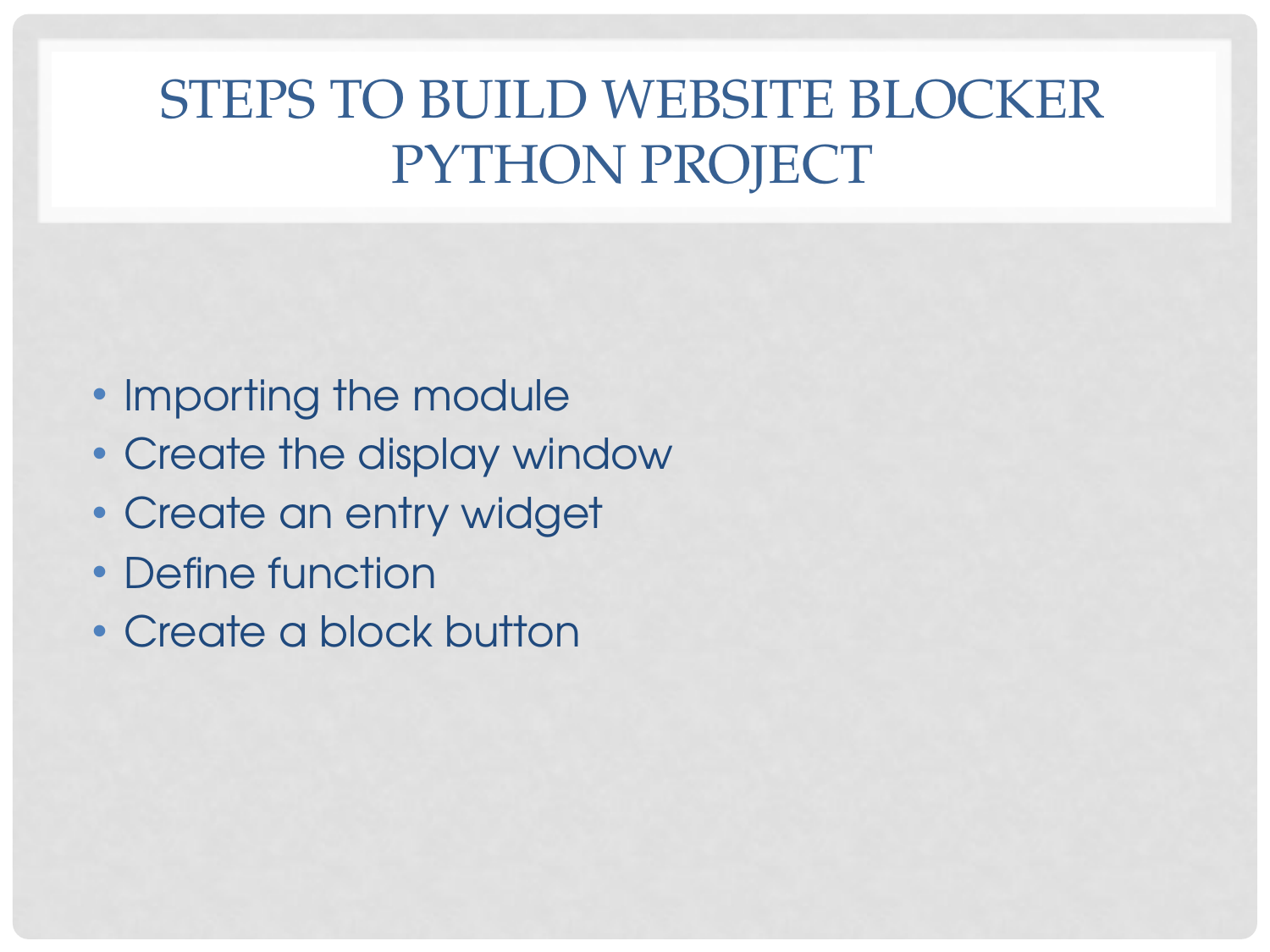

# Steps to build Website blocker Python Project

Importing the module
Create the display window
Create an entry widget
Define function
Create a block button